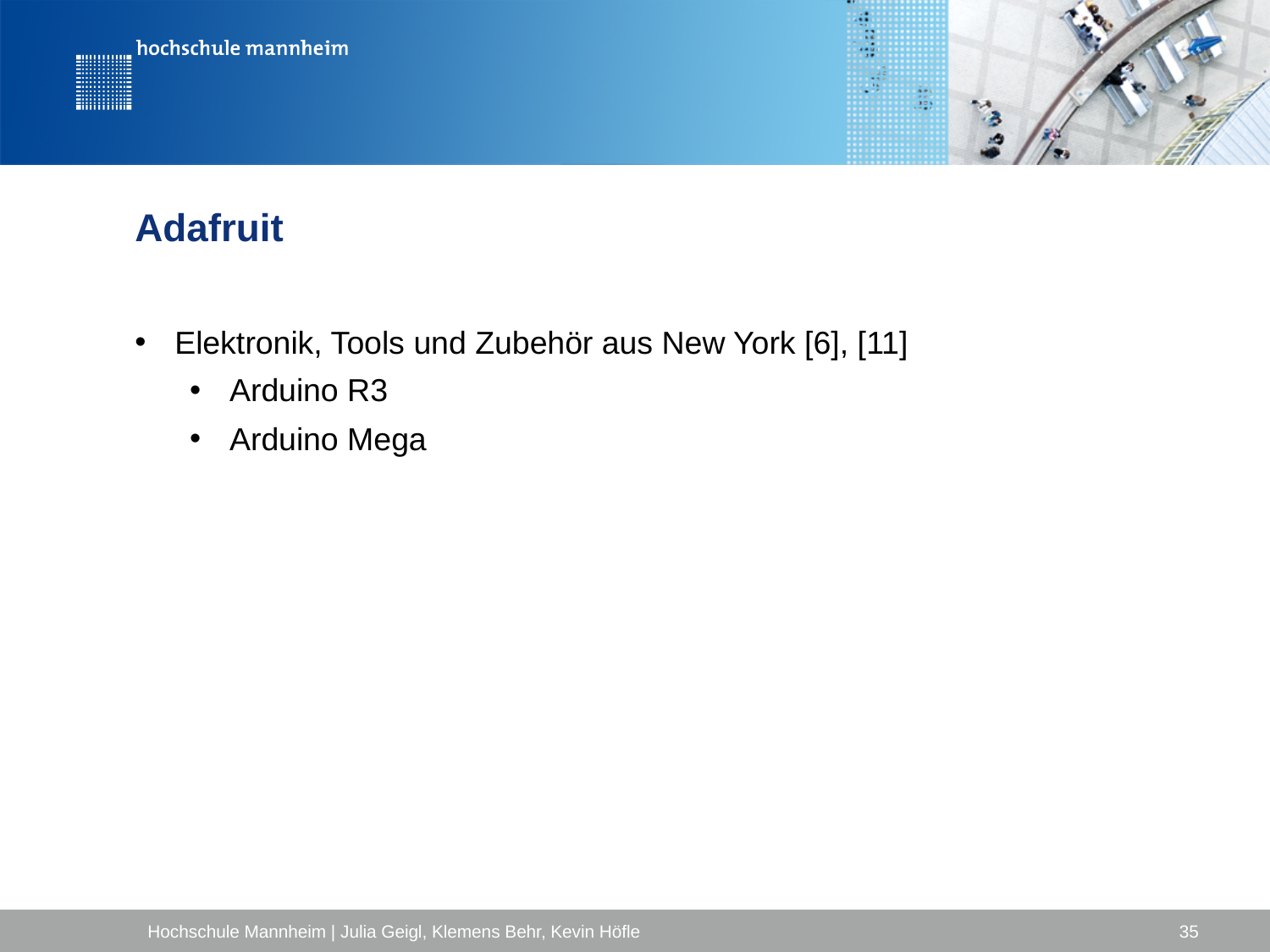

# Adafruit
Elektronik, Tools und Zubehör aus New York [6], [11]
Arduino R3
Arduino Mega

Hochschule Mannheim | Julia Geigl, Klemens Behr, Kevin Höfle
35